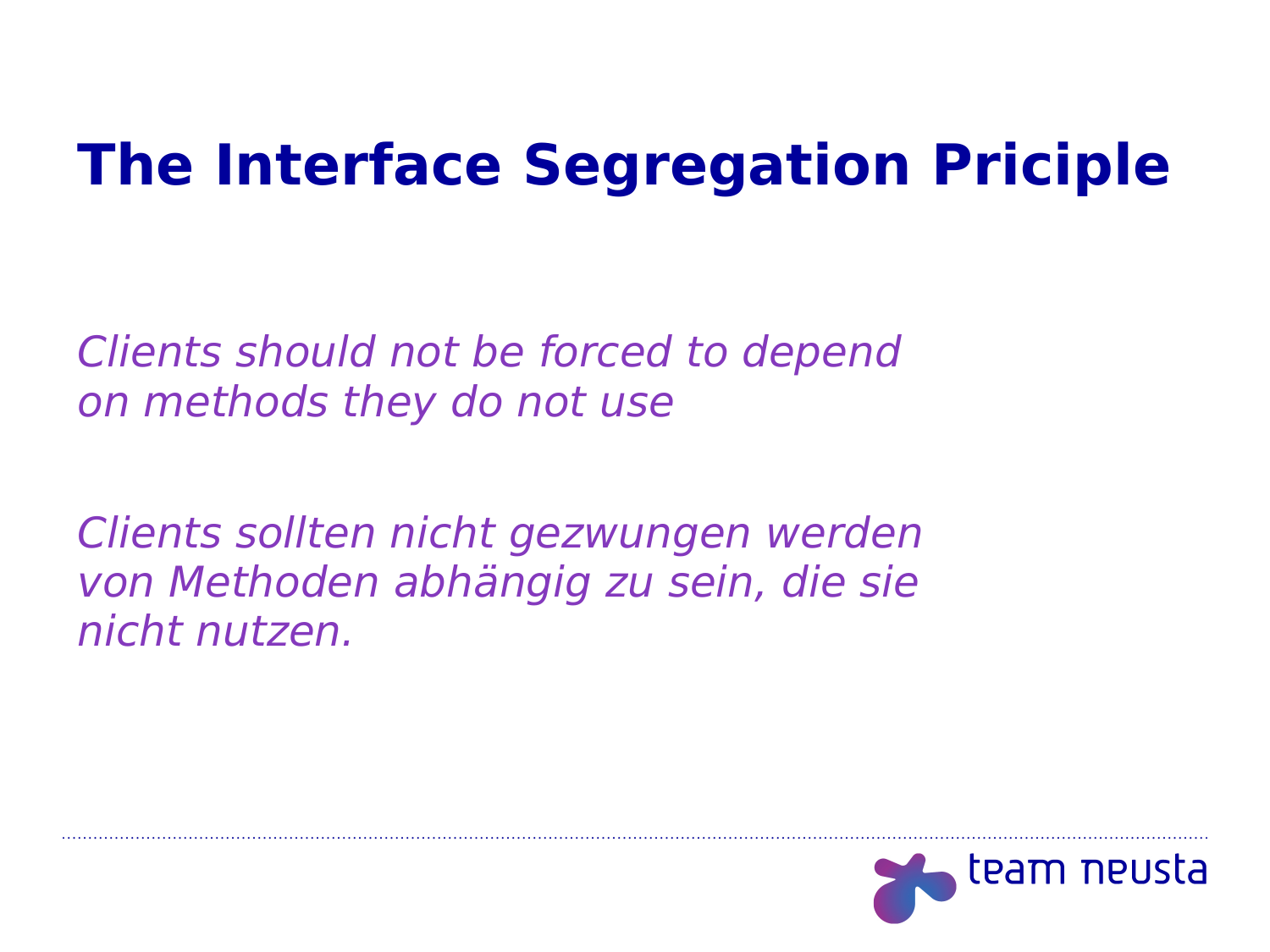

# The Interface Segregation Priciple
Clients should not be forced to depend
on methods they do not use
Clients sollten nicht gezwungen werden von Methoden abhängig zu sein, die sie nicht nutzen.